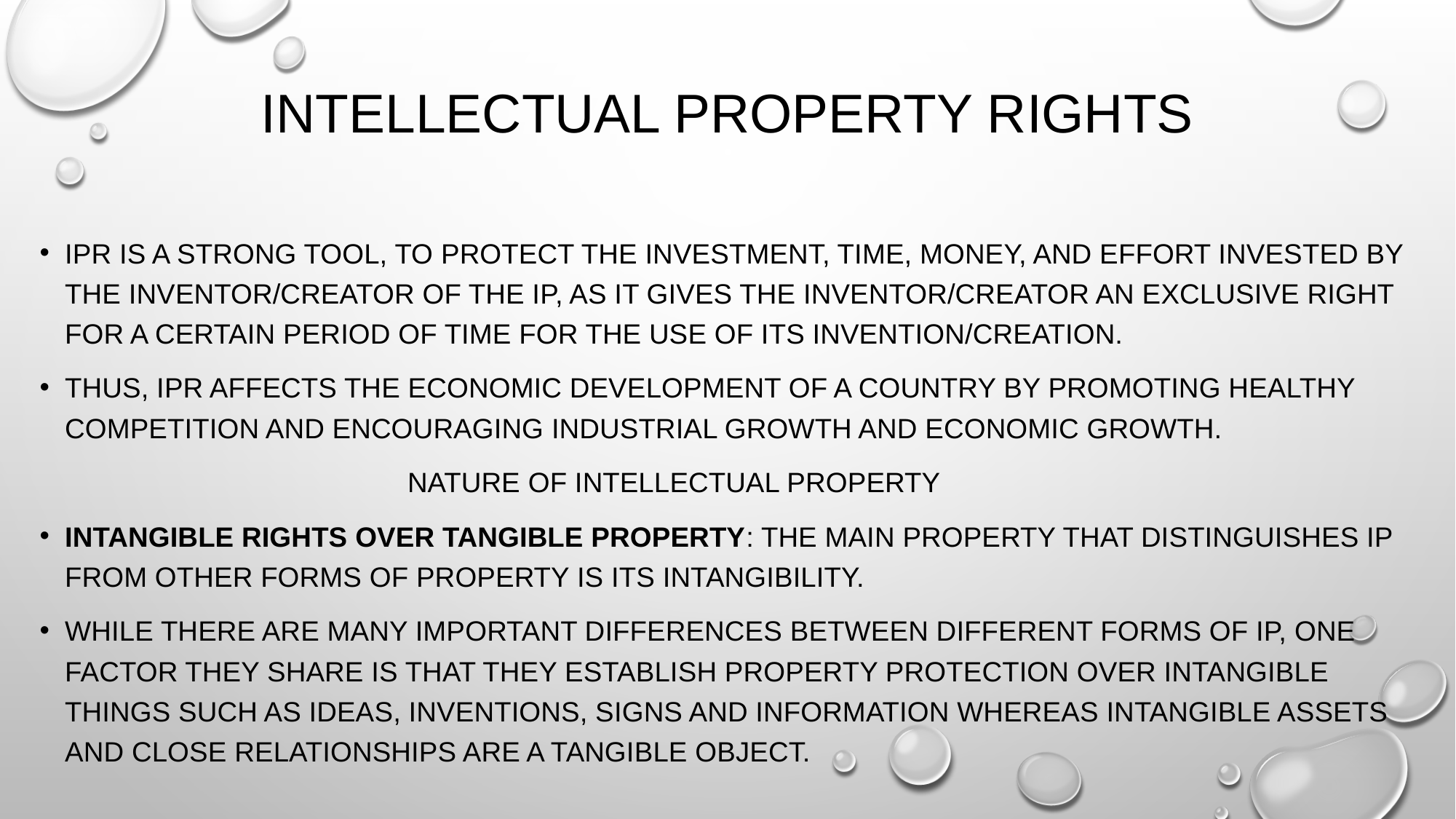

# Intellectual Property Rights
IPR is a strong tool, to protect the investment, time, money, and effort invested by the inventor/creator of the IP, as it gives the inventor/creator an exclusive right for a certain period of time for the use of its invention/creation.
Thus, IPR affects the economic development of a country by promoting healthy competition and encouraging industrial growth and economic growth.
                                               Nature of intellectual Property
Intangible Rights over Tangible Property: The main Property that distinguishes IP from other forms of Property is its intangibility.
While there are many important differences between different forms of IP, one factor they share is that they establish property protection over intangible things such as ideas, inventions, signs and information whereas intangible assets and close relationships are a tangible object.